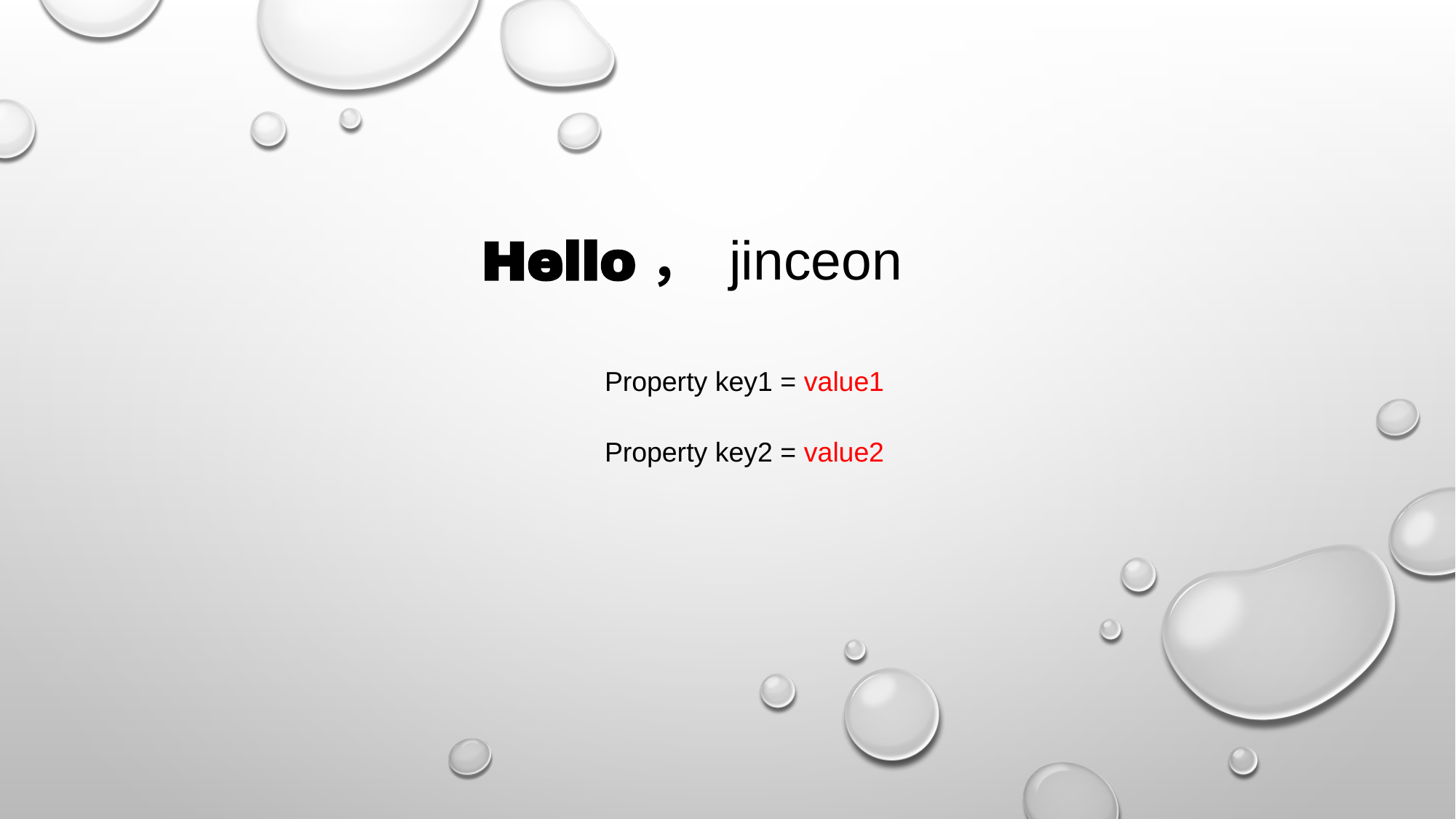

Hello， jinceon
Property key1 = value1
Property key2 = value2